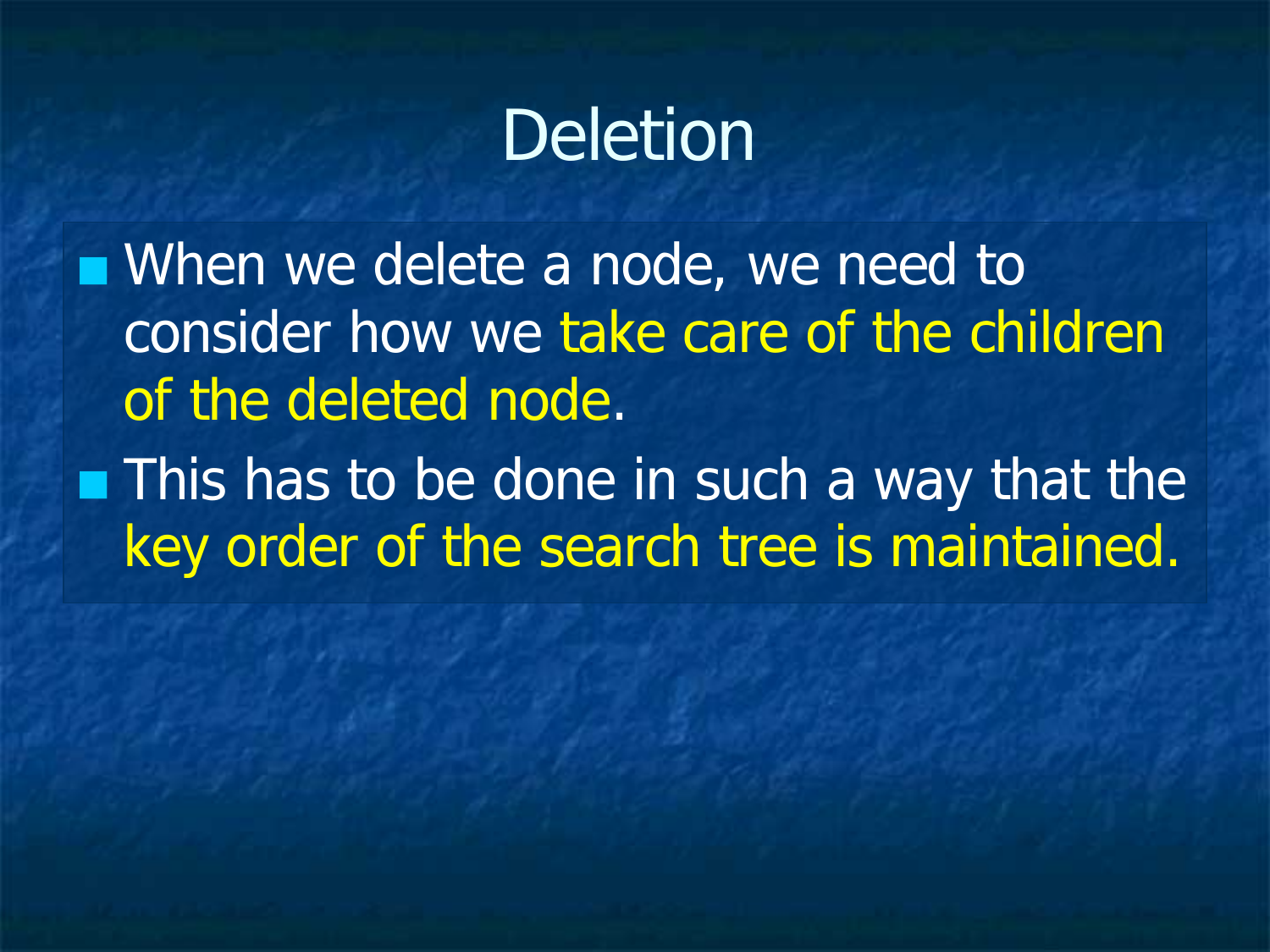

# Deletion
When we delete a node, we need to consider how we take care of the children of the deleted node.
This has to be done in such a way that the key order of the search tree is maintained.